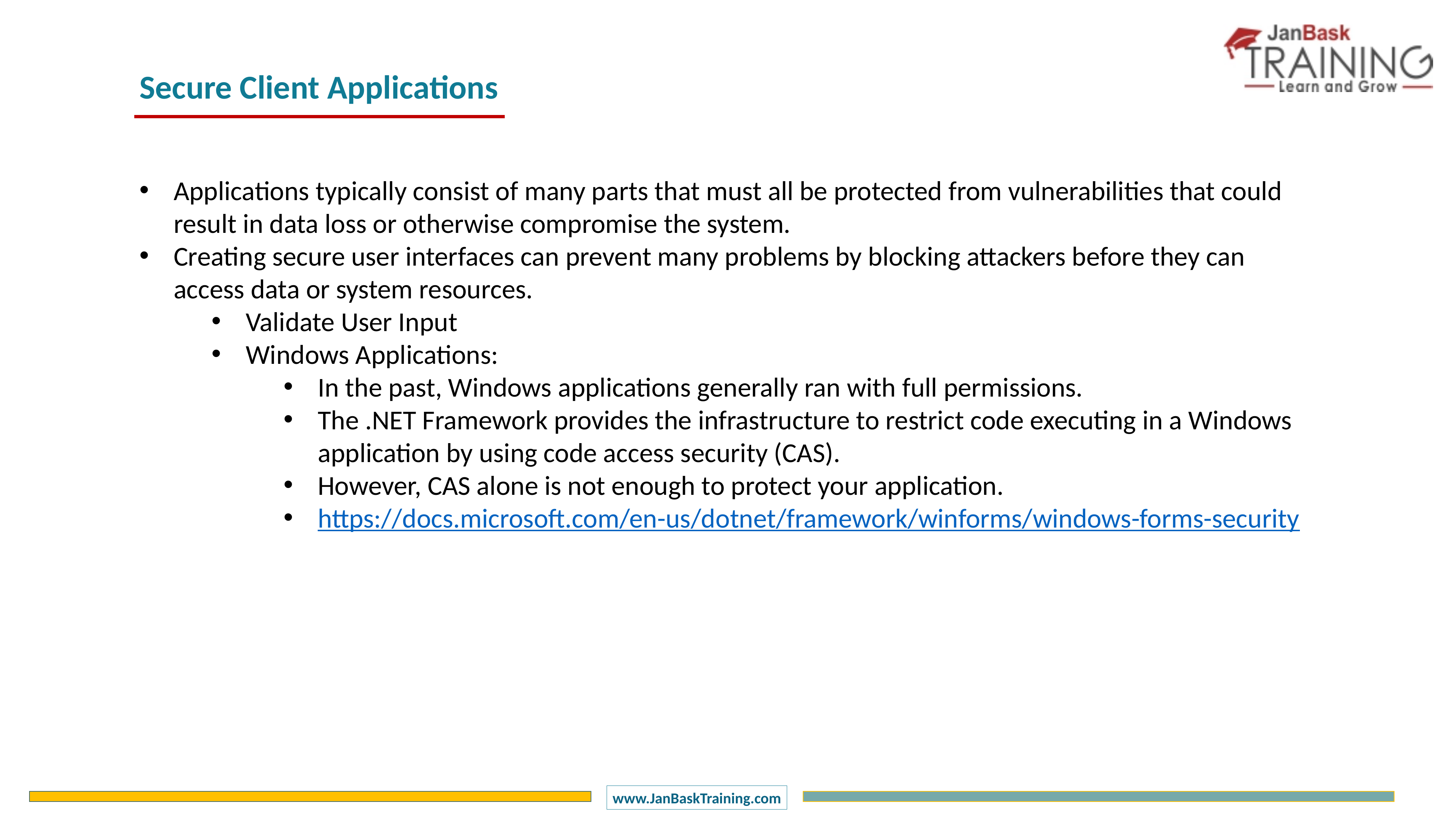

Secure Client Applications
Applications typically consist of many parts that must all be protected from vulnerabilities that could result in data loss or otherwise compromise the system.
Creating secure user interfaces can prevent many problems by blocking attackers before they can access data or system resources.
Validate User Input
Windows Applications:
In the past, Windows applications generally ran with full permissions.
The .NET Framework provides the infrastructure to restrict code executing in a Windows application by using code access security (CAS).
However, CAS alone is not enough to protect your application.
https://docs.microsoft.com/en-us/dotnet/framework/winforms/windows-forms-security